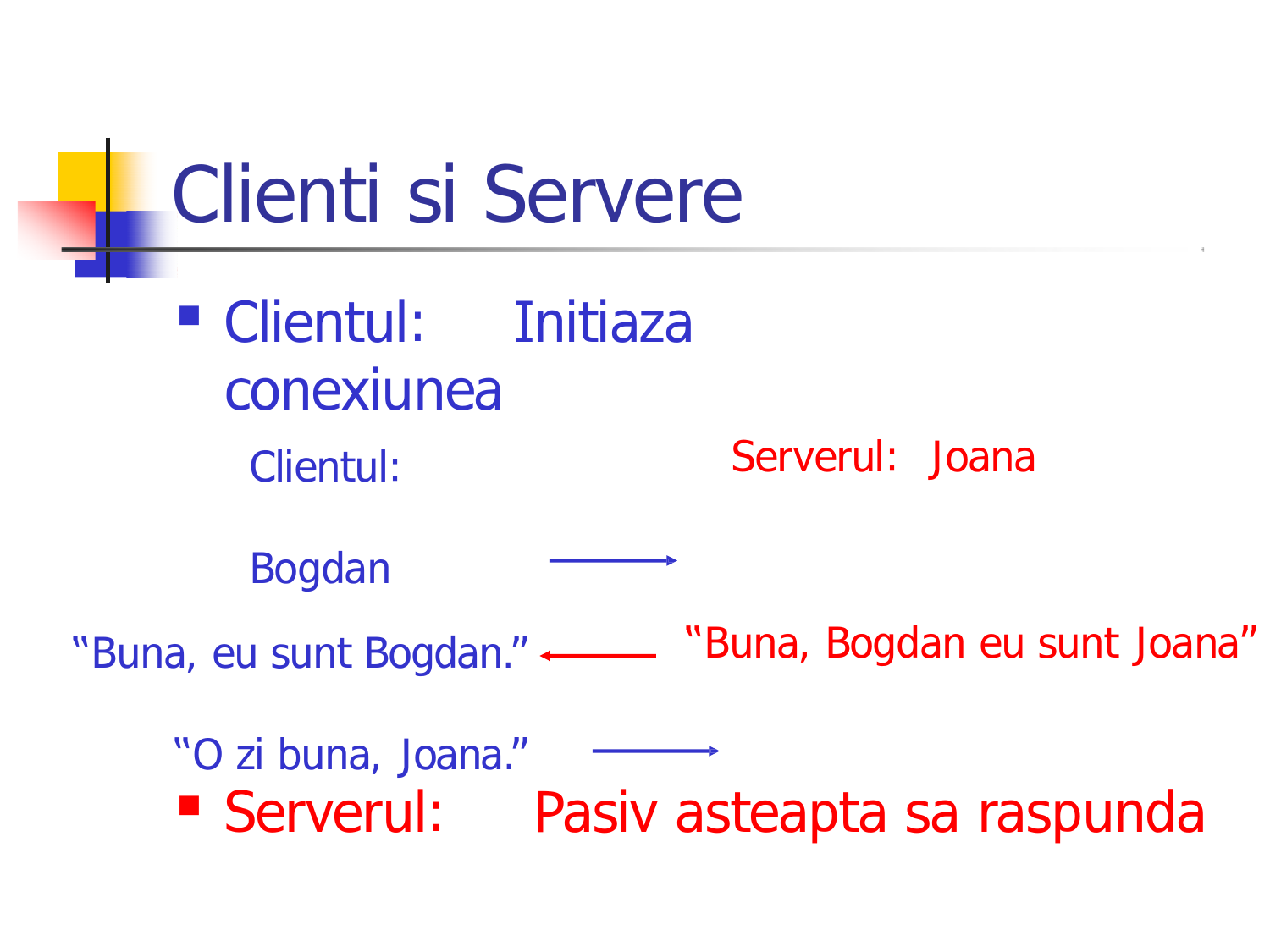

# Clienti si Servere

Clientul:	Initiaza conexiunea
Serverul:	Joana
Clientul:	Bogdan
“Buna, eu sunt Bogdan.”

“Buna, Bogdan eu sunt Joana”

“O zi buna, Joana.”
Serverul:	Pasiv asteapta sa raspunda